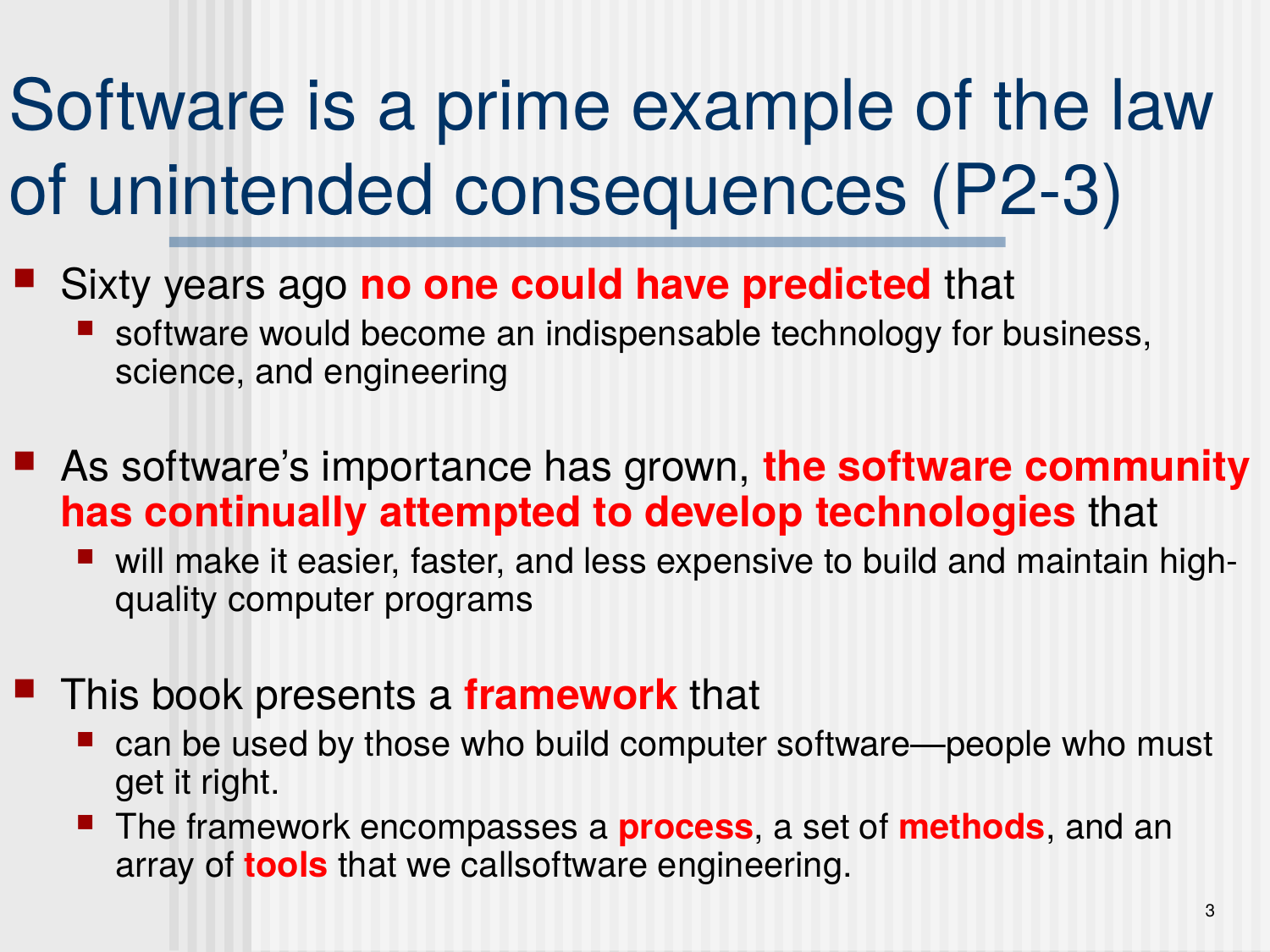

Software is a prime example of the law of unintended consequences (P2-3)
Sixty years ago no one could have predicted that
software would become an indispensable technology for business, science, and engineering

As software’s importance has grown, the software community has continually attempted to develop technologies that
will make it easier, faster, and less expensive to build and maintain high-quality computer programs

This book presents a framework that
can be used by those who build computer software—people who must get it right.
The framework encompasses a process, a set of methods, and an array of tools that we callsoftware engineering.

3